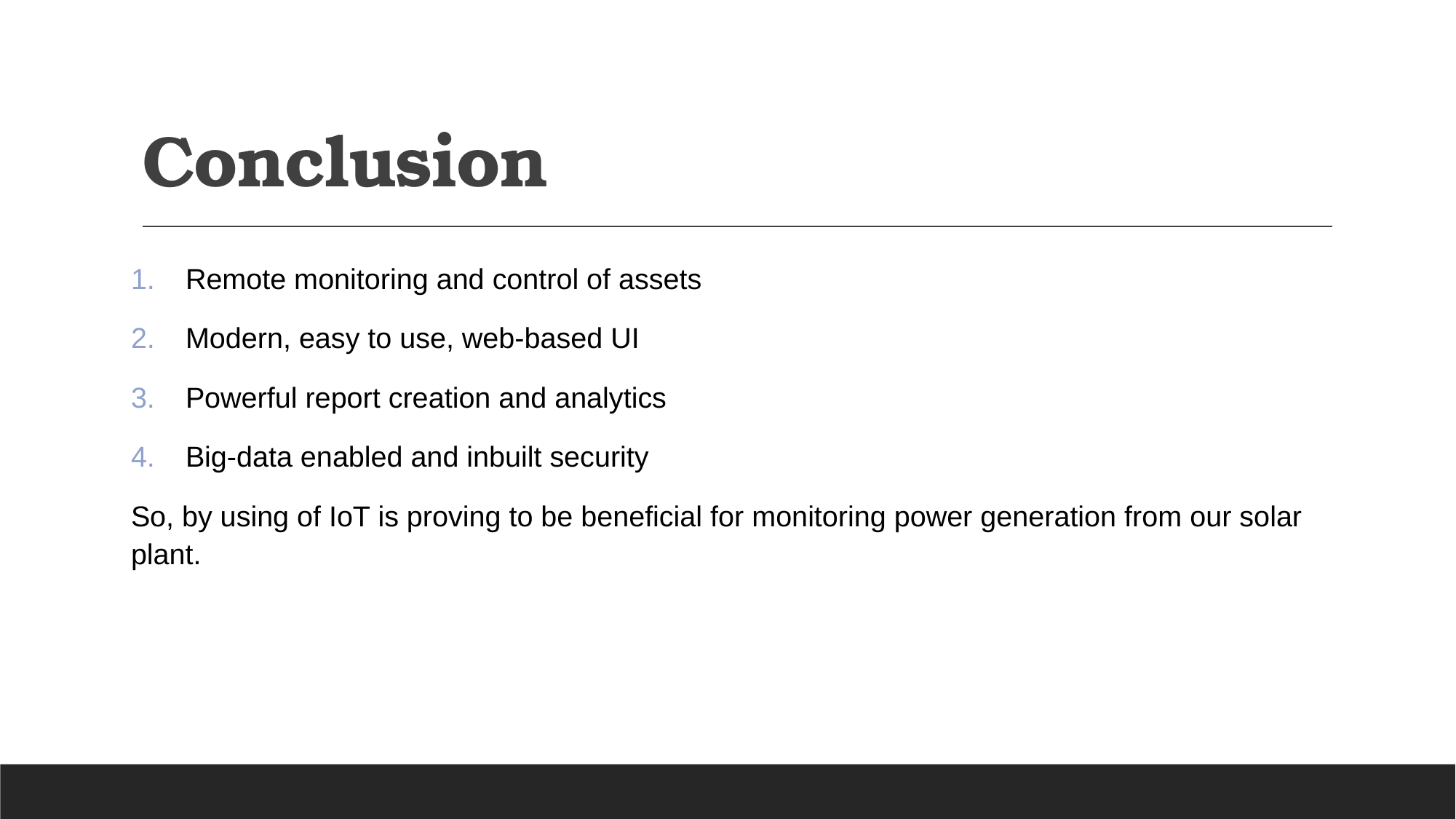

# Conclusion
Remote monitoring and control of assets
Modern, easy to use, web-based UI
Powerful report creation and analytics
Big-data enabled and inbuilt security
So, by using of IoT is proving to be beneficial for monitoring power generation from our solar plant.